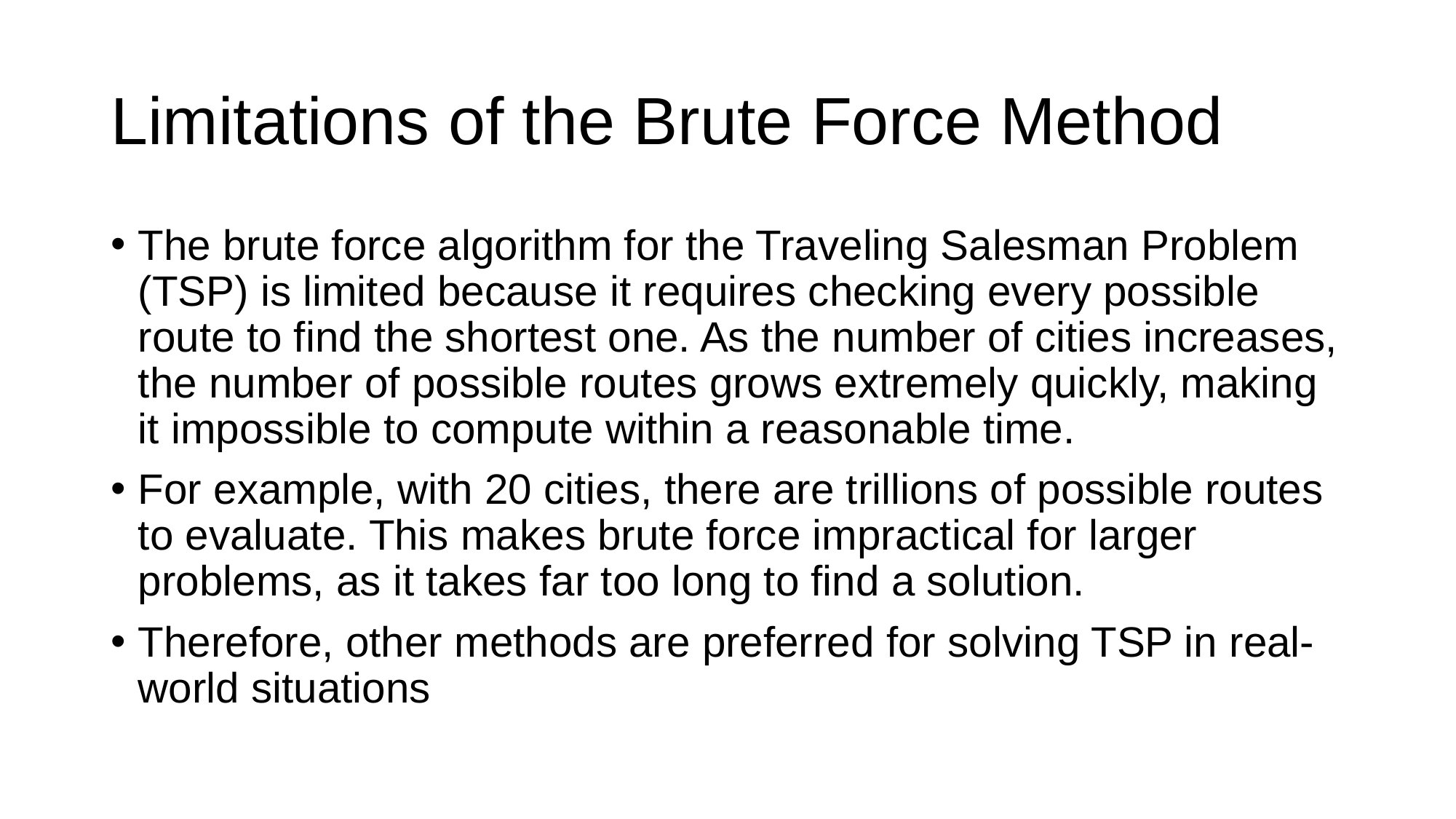

# Limitations of the Brute Force Method
The brute force algorithm for the Traveling Salesman Problem (TSP) is limited because it requires checking every possible route to find the shortest one. As the number of cities increases, the number of possible routes grows extremely quickly, making it impossible to compute within a reasonable time.
For example, with 20 cities, there are trillions of possible routes to evaluate. This makes brute force impractical for larger problems, as it takes far too long to find a solution.
Therefore, other methods are preferred for solving TSP in real-world situations